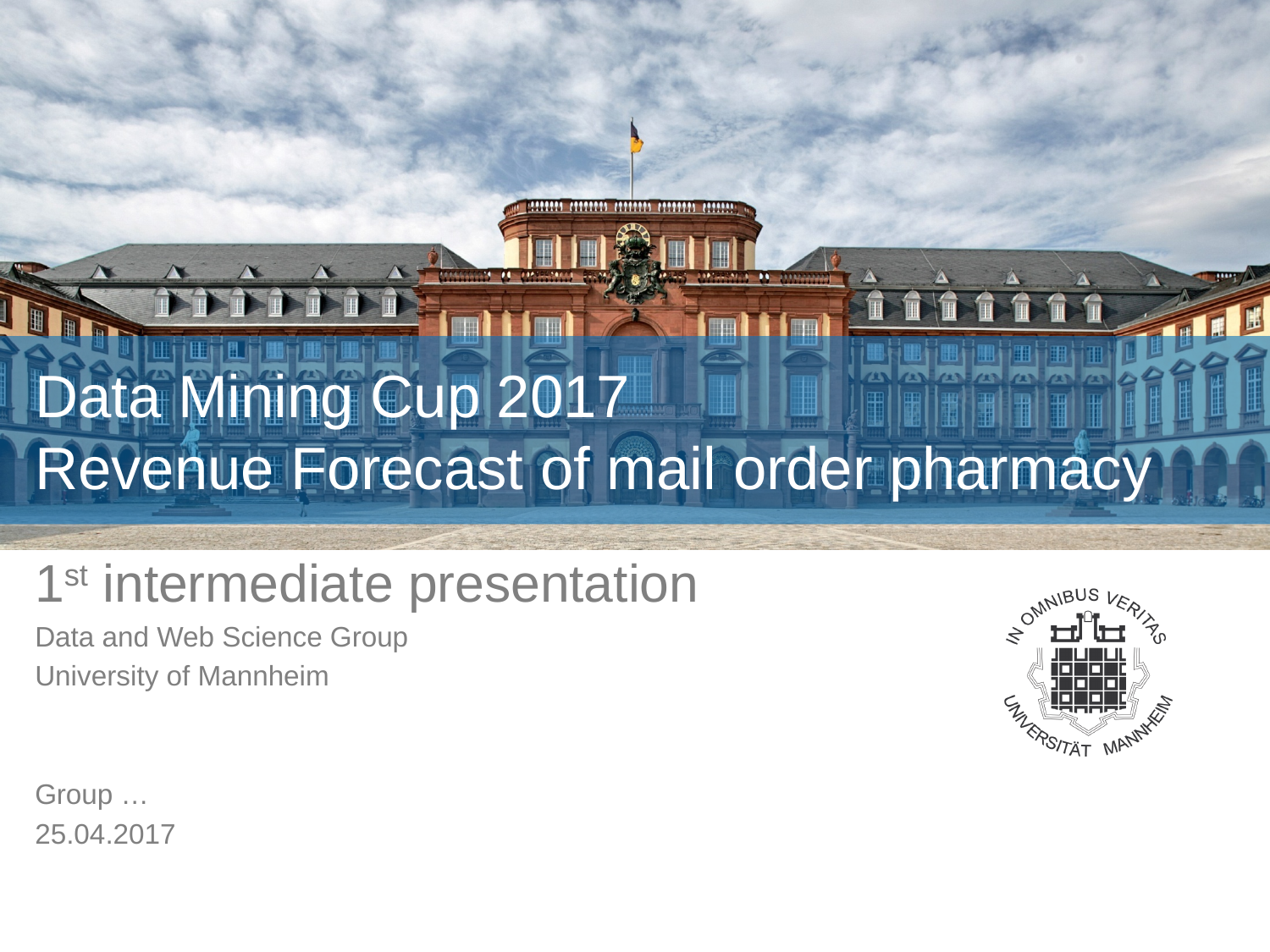

# Data Mining Cup 2017 Revenue Forecast of mail order pharmacy
1st intermediate presentation
Data and Web Science Group
University of Mannheim

Group …
25.04.2017